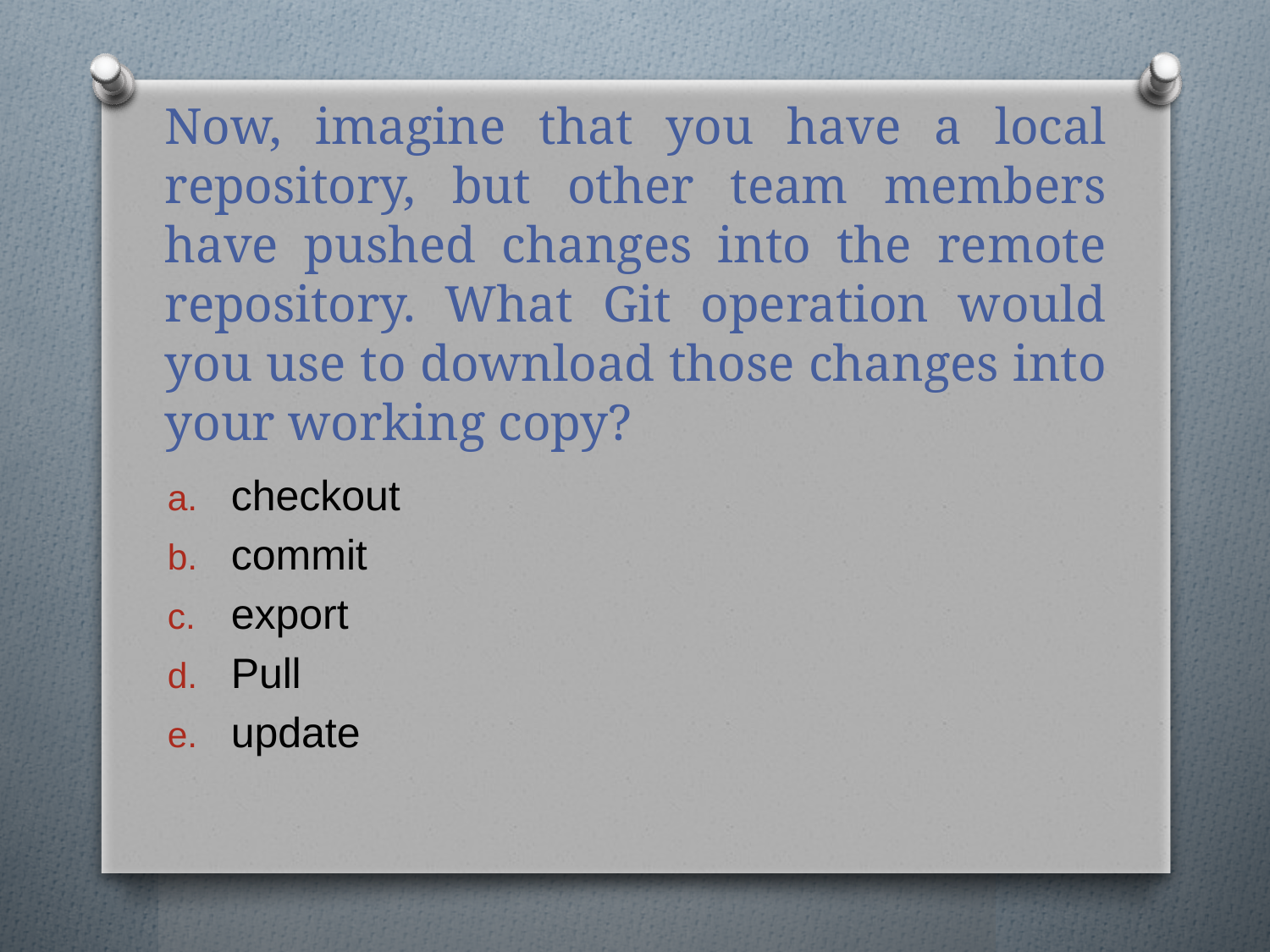

# Now, imagine that you have a local repository, but other team members have pushed changes into the remote repository. What Git operation would you use to download those changes into your working copy?
checkout
commit
export
Pull
update